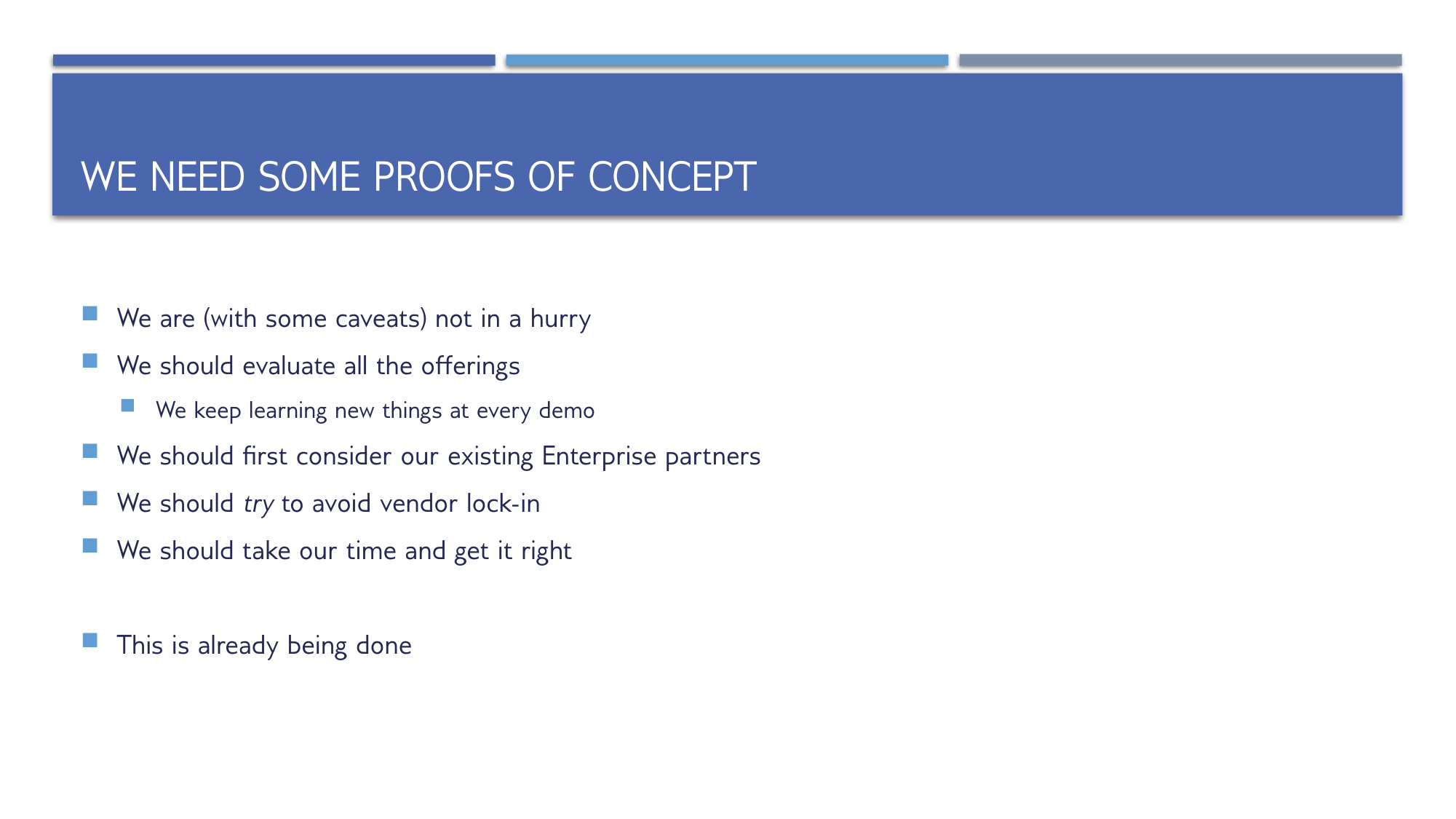

# We Need Some Proofs of Concept
We are (with some caveats) not in a hurry
We should evaluate all the offerings
We keep learning new things at every demo
We should first consider our existing Enterprise partners
We should try to avoid vendor lock-in
We should take our time and get it right

This is already being done